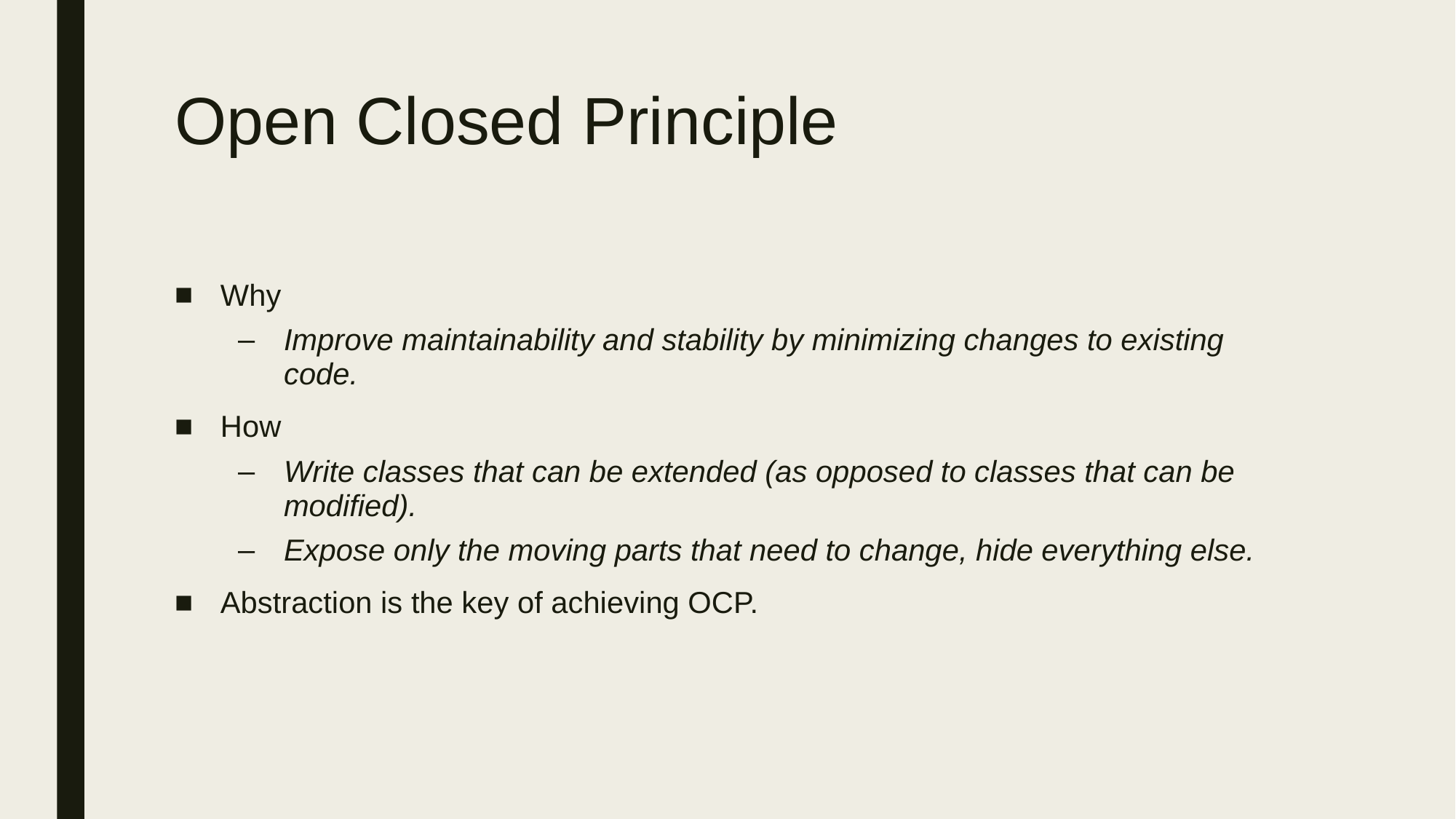

# Open Closed Principle
Why
Improve maintainability and stability by minimizing changes to existing code.
How
Write classes that can be extended (as opposed to classes that can be modified).
Expose only the moving parts that need to change, hide everything else.
Abstraction is the key of achieving OCP.